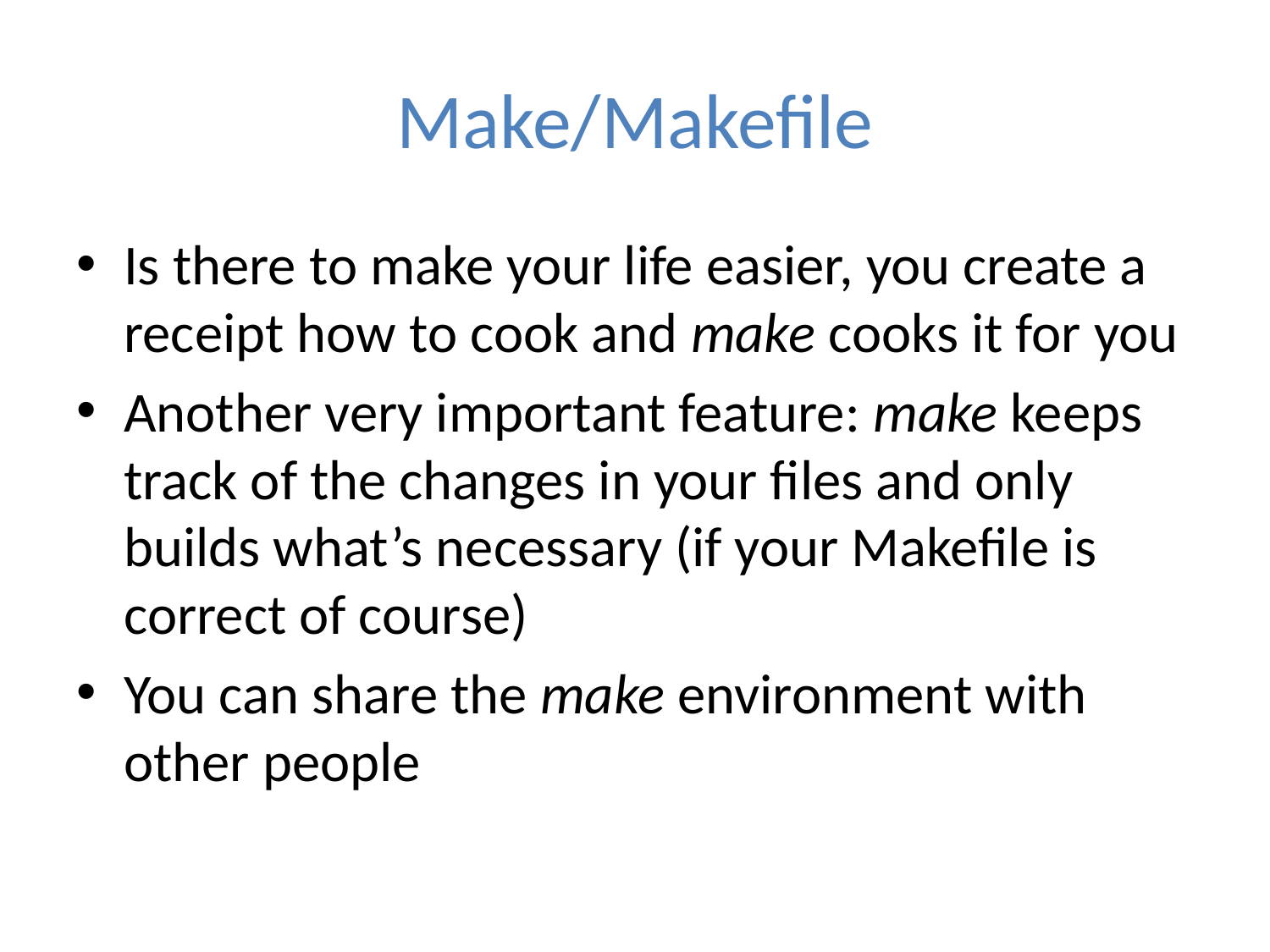

# Make/Makefile
Is there to make your life easier, you create a receipt how to cook and make cooks it for you
Another very important feature: make keeps track of the changes in your files and only builds what’s necessary (if your Makefile is correct of course)
You can share the make environment with other people